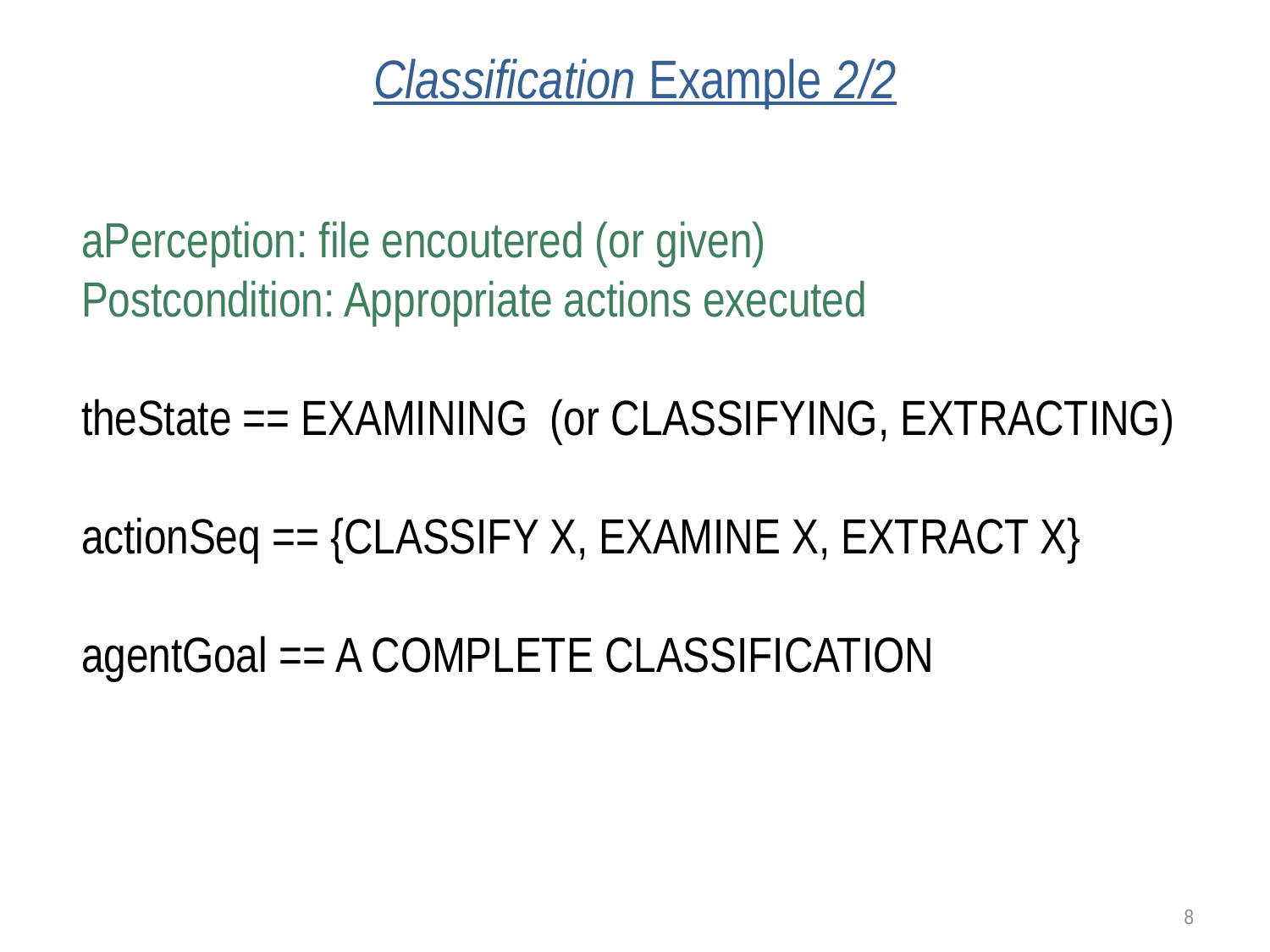

# Classification Example 2/2
aPerception: file encoutered (or given)
Postcondition: Appropriate actions executed

theState == EXAMINING  (or CLASSIFYING, EXTRACTING)

actionSeq == {CLASSIFY X, EXAMINE X, EXTRACT X}

agentGoal == A COMPLETE CLASSIFICATION
8